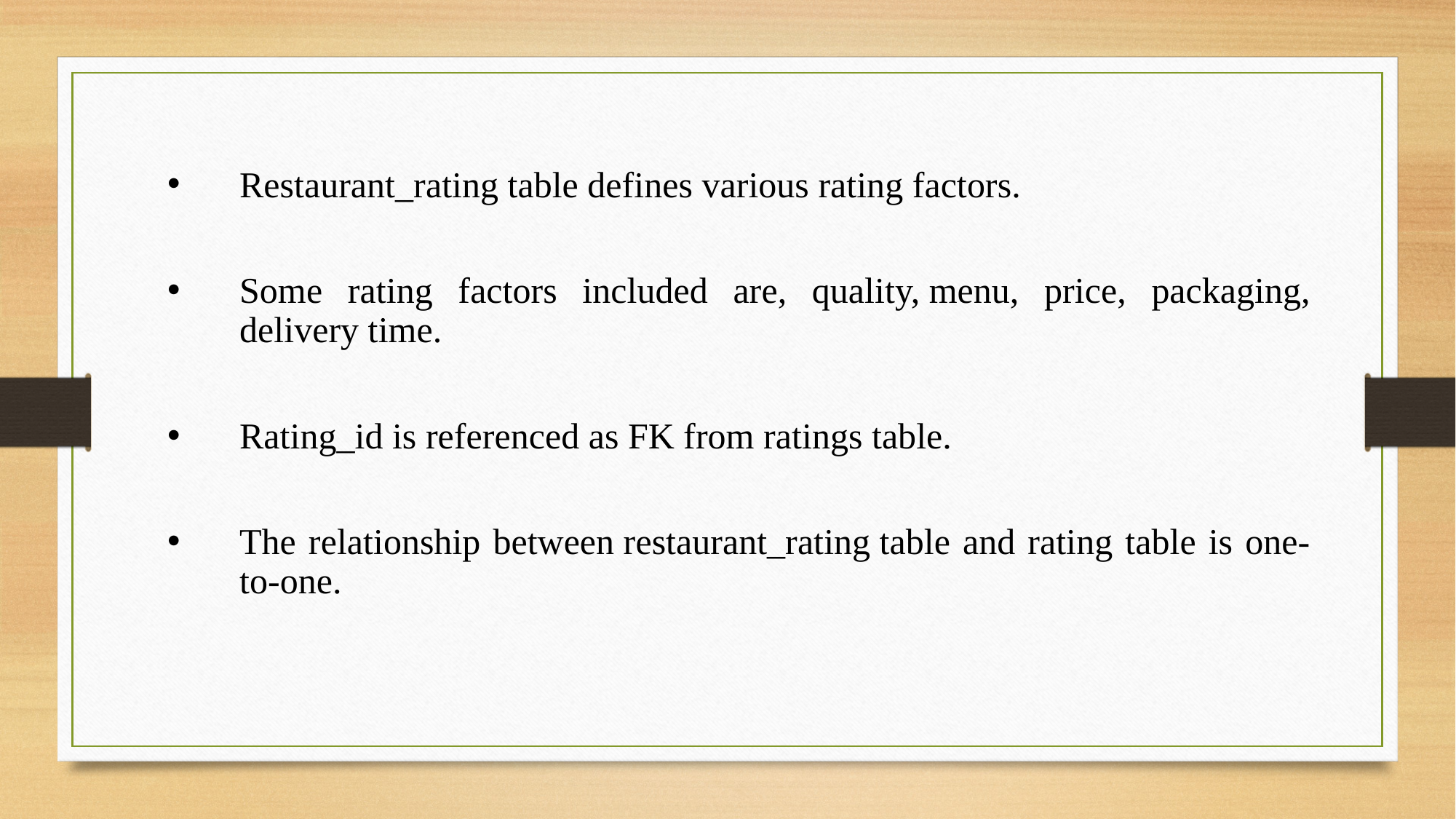

Restaurant_rating table defines various rating factors.
Some rating factors included are, quality, menu, price, packaging, delivery time.
Rating_id is referenced as FK from ratings table.
The relationship between restaurant_rating table and rating table is one-to-one.